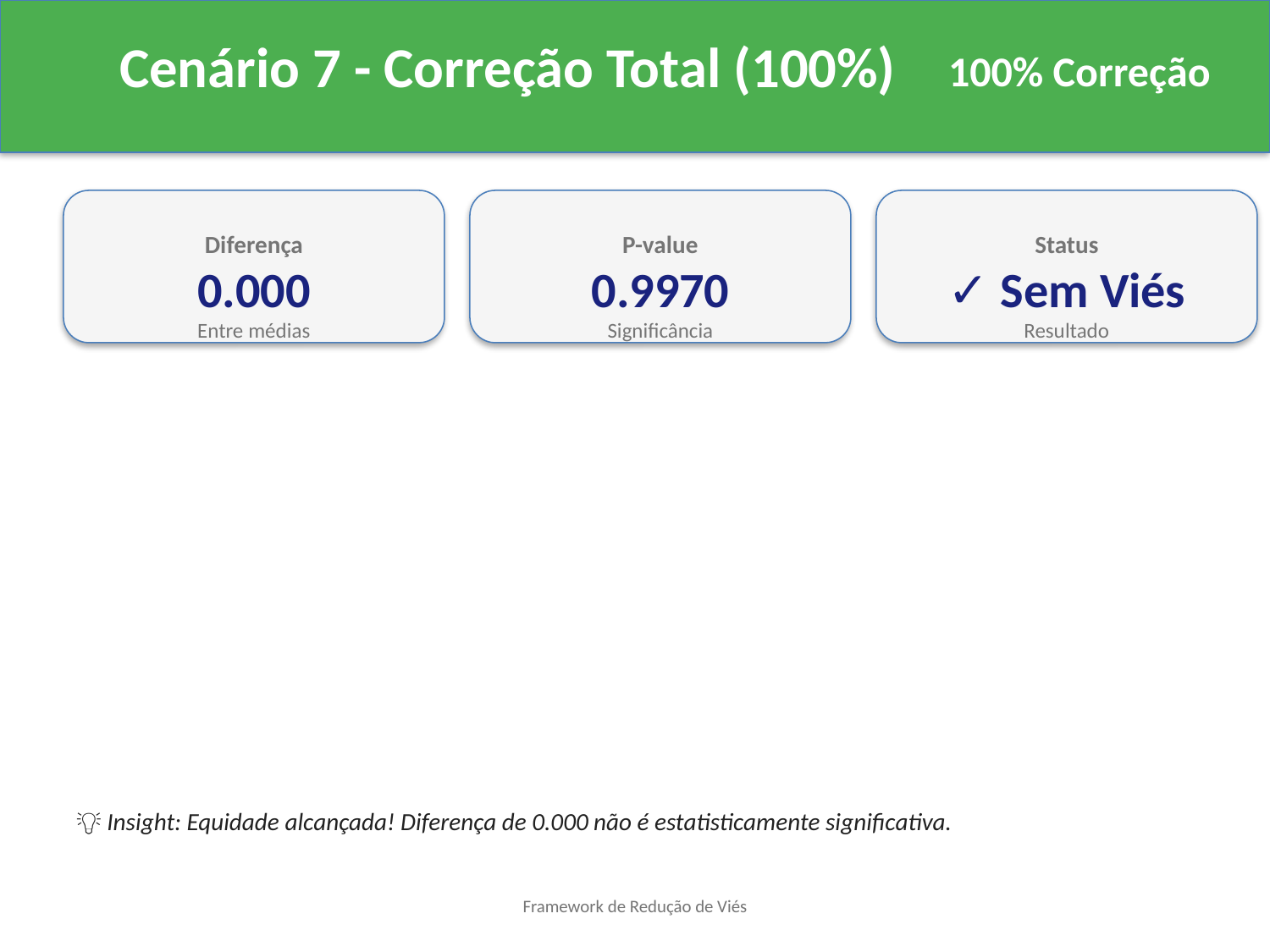

Cenário 7 - Correção Total (100%)
100% Correção

Diferença
0.000
Entre médias

P-value
0.9970
Significância

Status
✓ Sem Viés
Resultado
💡 Insight: Equidade alcançada! Diferença de 0.000 não é estatisticamente significativa.
Framework de Redução de Viés